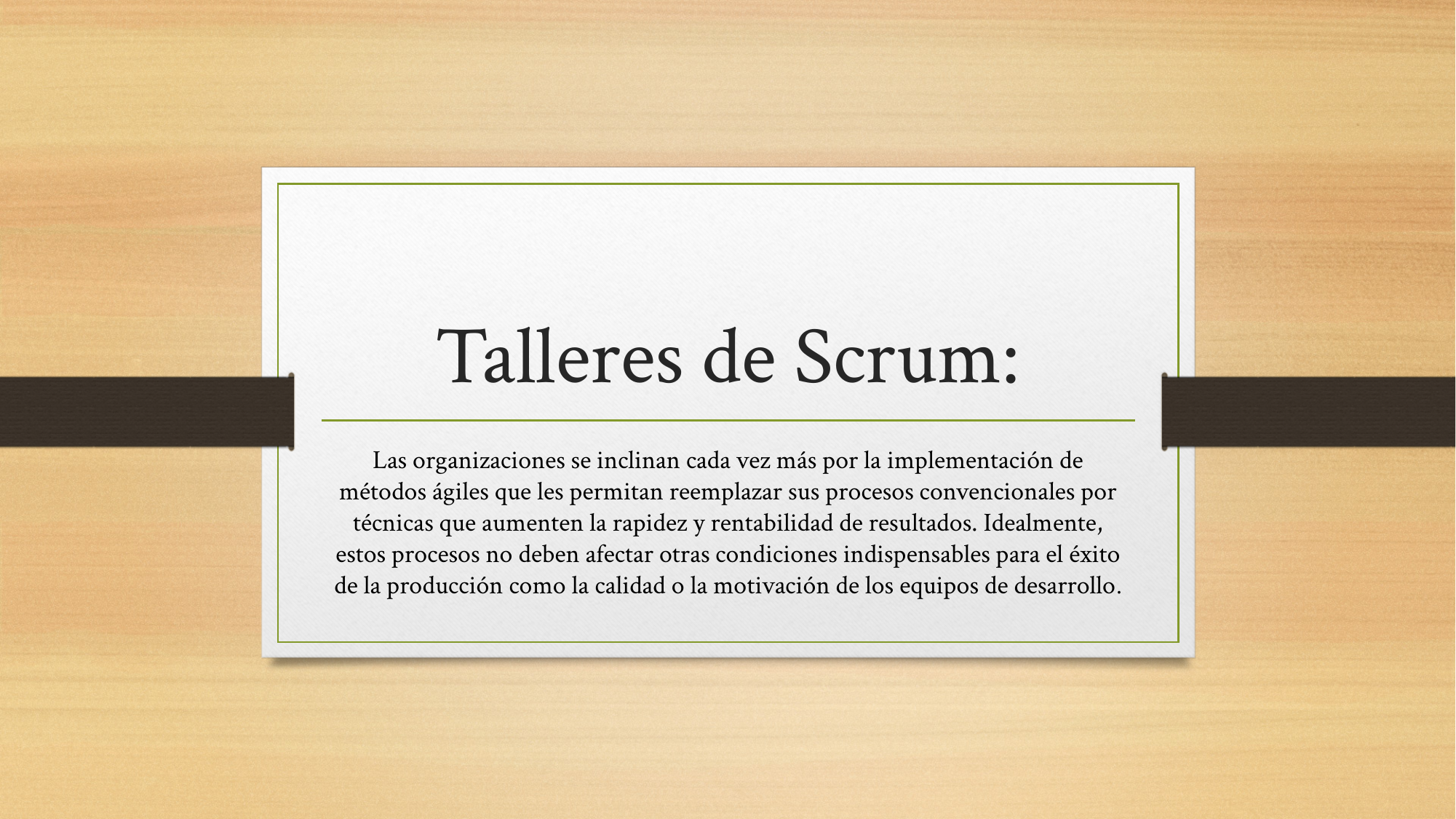

# Talleres de Scrum:
Las organizaciones se inclinan cada vez más por la implementación de métodos ágiles que les permitan reemplazar sus procesos convencionales por técnicas que aumenten la rapidez y rentabilidad de resultados. Idealmente, estos procesos no deben afectar otras condiciones indispensables para el éxito de la producción como la calidad o la motivación de los equipos de desarrollo.